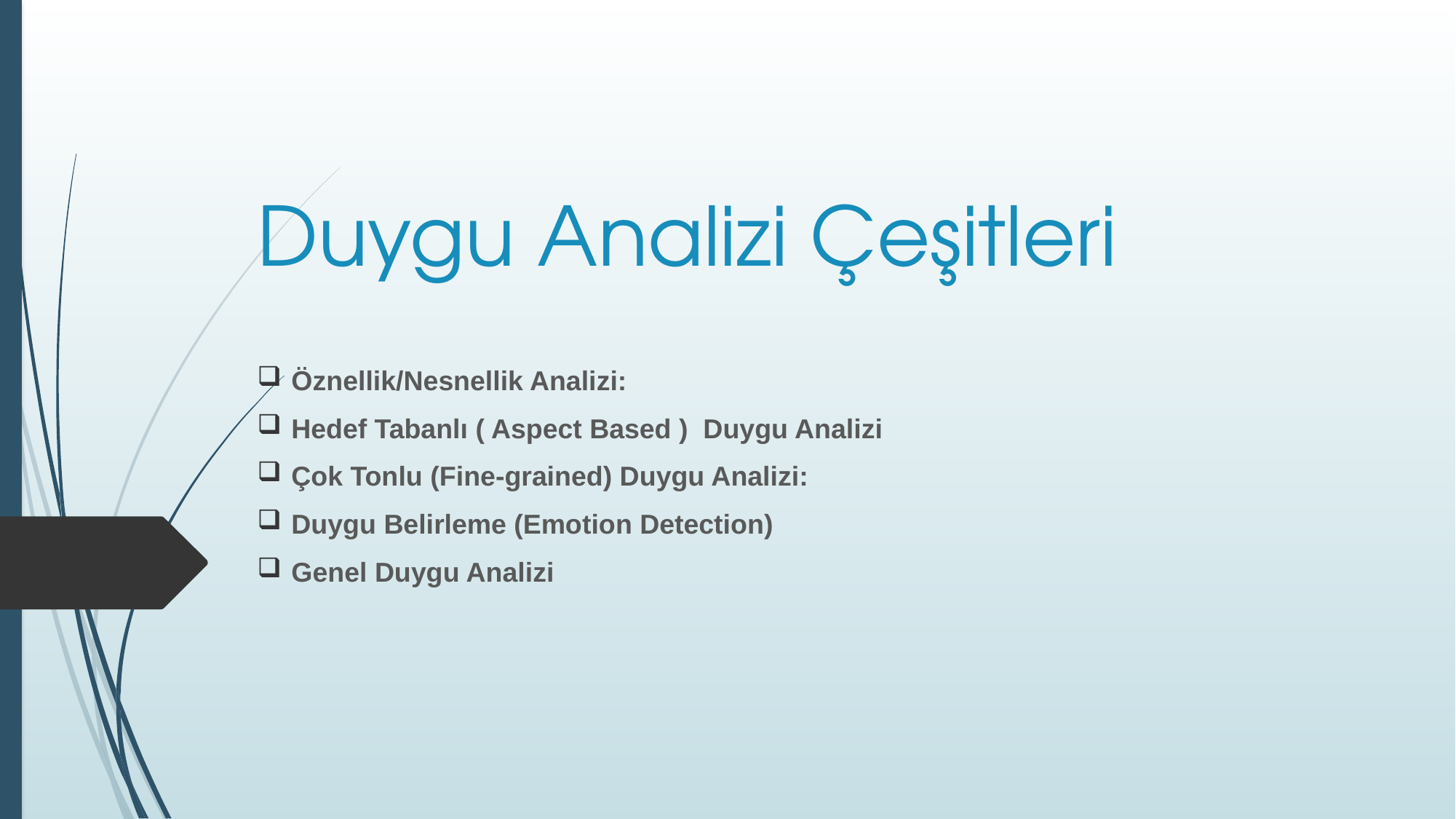

# Duygu Analizi Çeşitleri
Öznellik/Nesnellik Analizi:
Hedef Tabanlı ( Aspect Based )  Duygu Analizi
Çok Tonlu (Fine-grained) Duygu Analizi:
Duygu Belirleme (Emotion Detection)
Genel Duygu Analizi